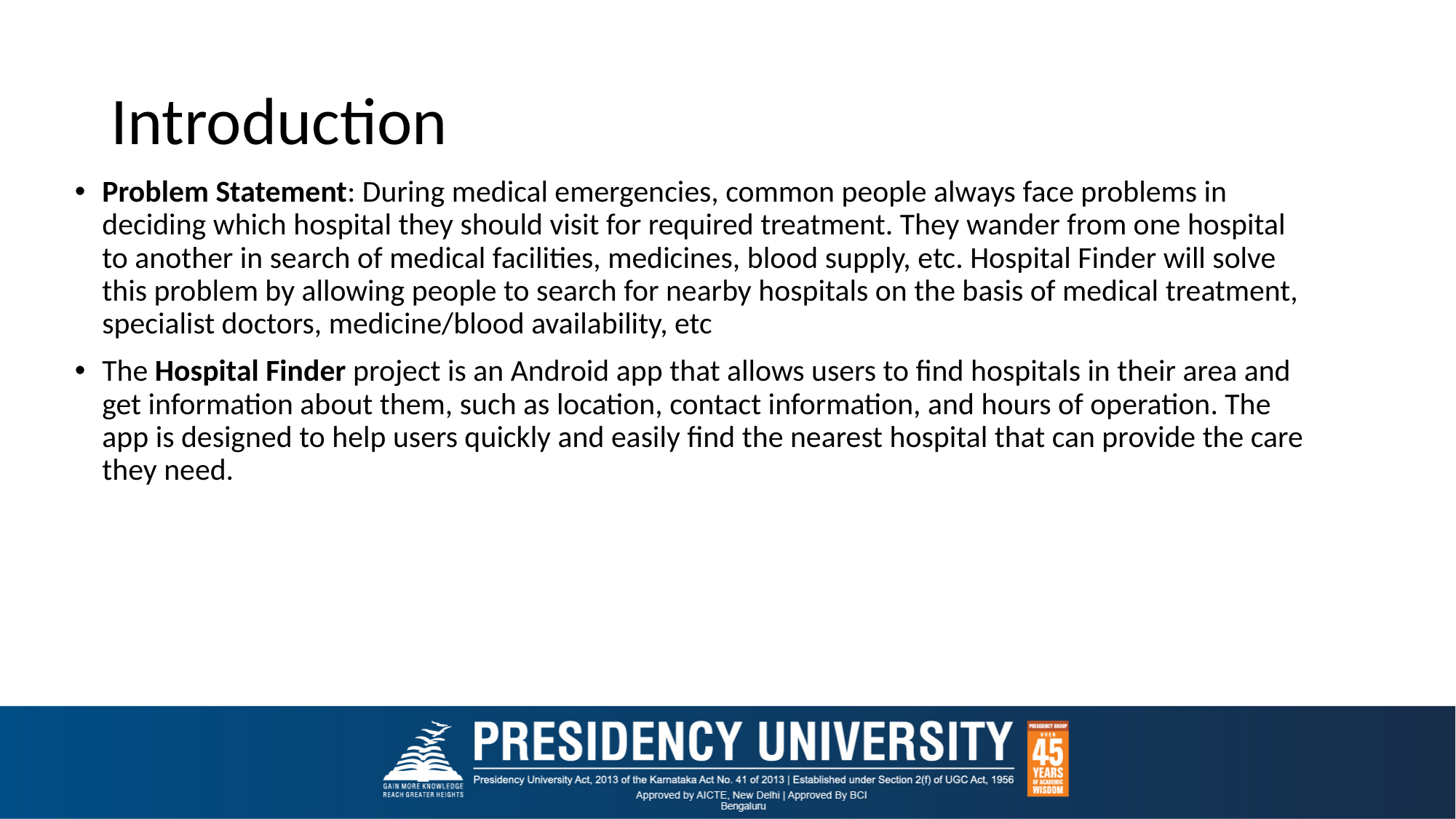

# Introduction
Problem Statement: During medical emergencies, common people always face problems in deciding which hospital they should visit for required treatment. They wander from one hospital to another in search of medical facilities, medicines, blood supply, etc. Hospital Finder will solve this problem by allowing people to search for nearby hospitals on the basis of medical treatment, specialist doctors, medicine/blood availability, etc
The Hospital Finder project is an Android app that allows users to find hospitals in their area and get information about them, such as location, contact information, and hours of operation. The app is designed to help users quickly and easily find the nearest hospital that can provide the care they need.